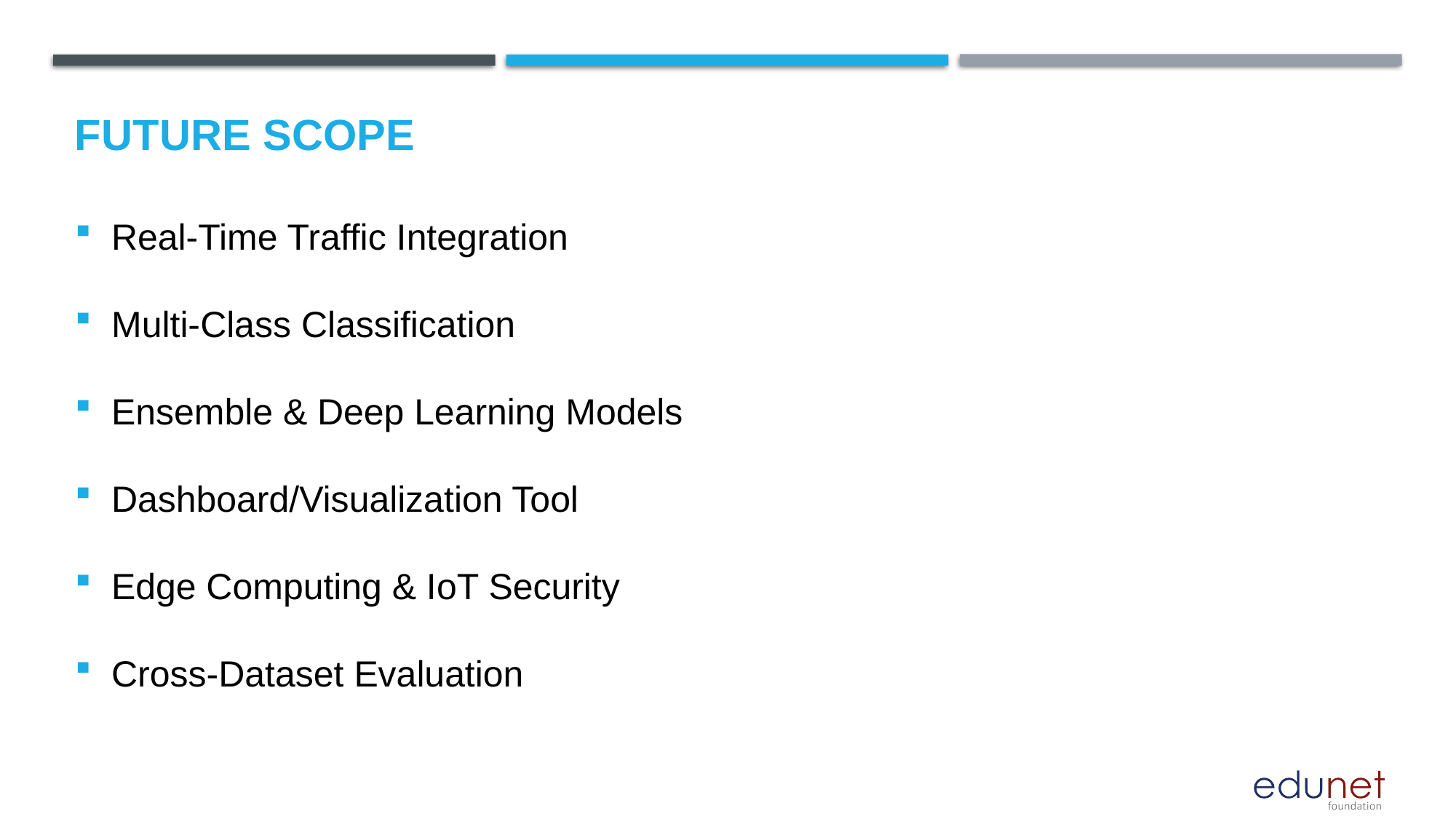

Future scope
Real-Time Traffic Integration

Multi-Class Classification

Ensemble & Deep Learning Models

Dashboard/Visualization Tool

Edge Computing & IoT Security

Cross-Dataset Evaluation